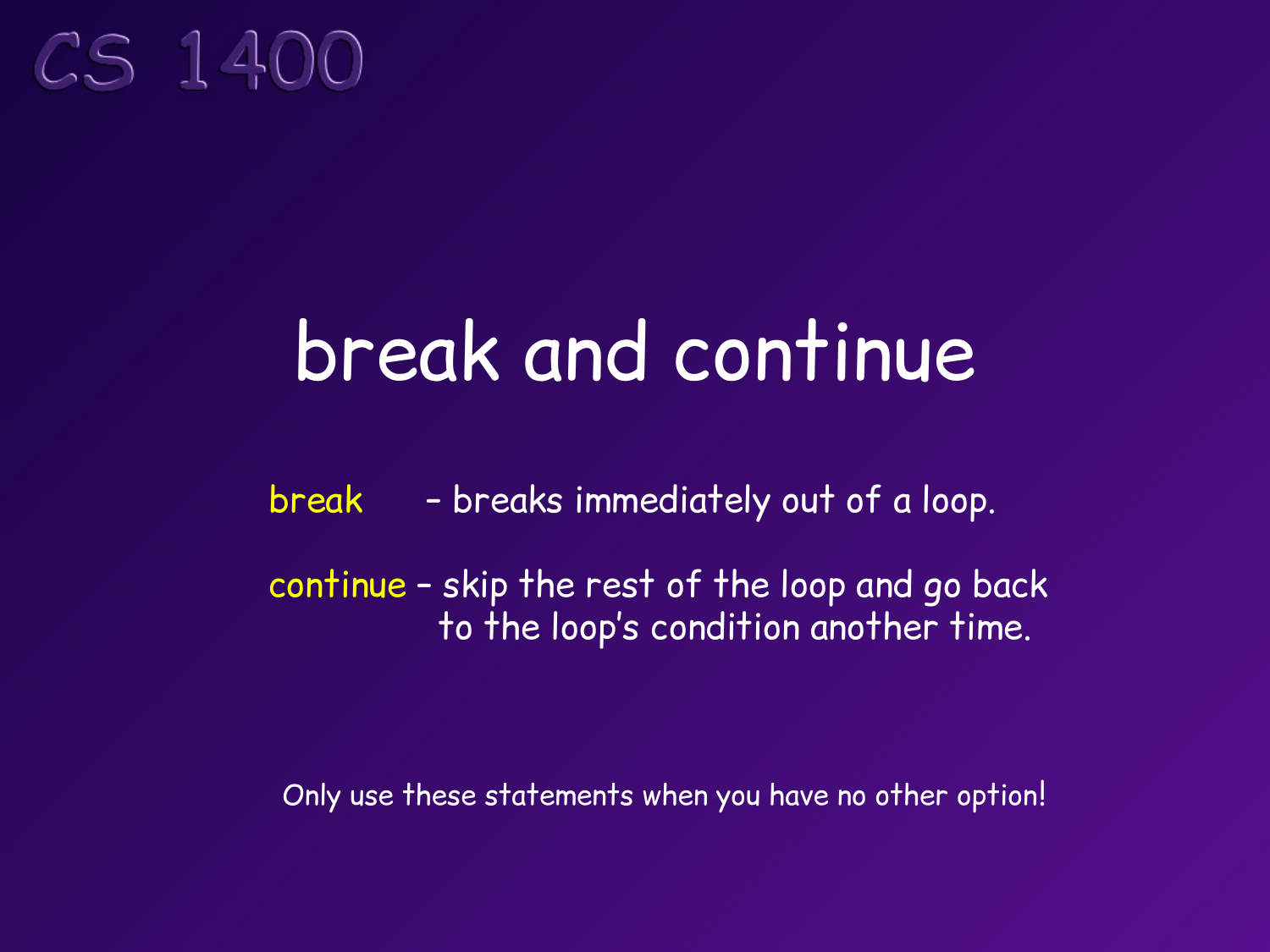

# break and continue
break      – breaks immediately out of a loop.

continue – skip the rest of the loop and go back
	    to the loop’s condition another time.
Only use these statements when you have no other option!